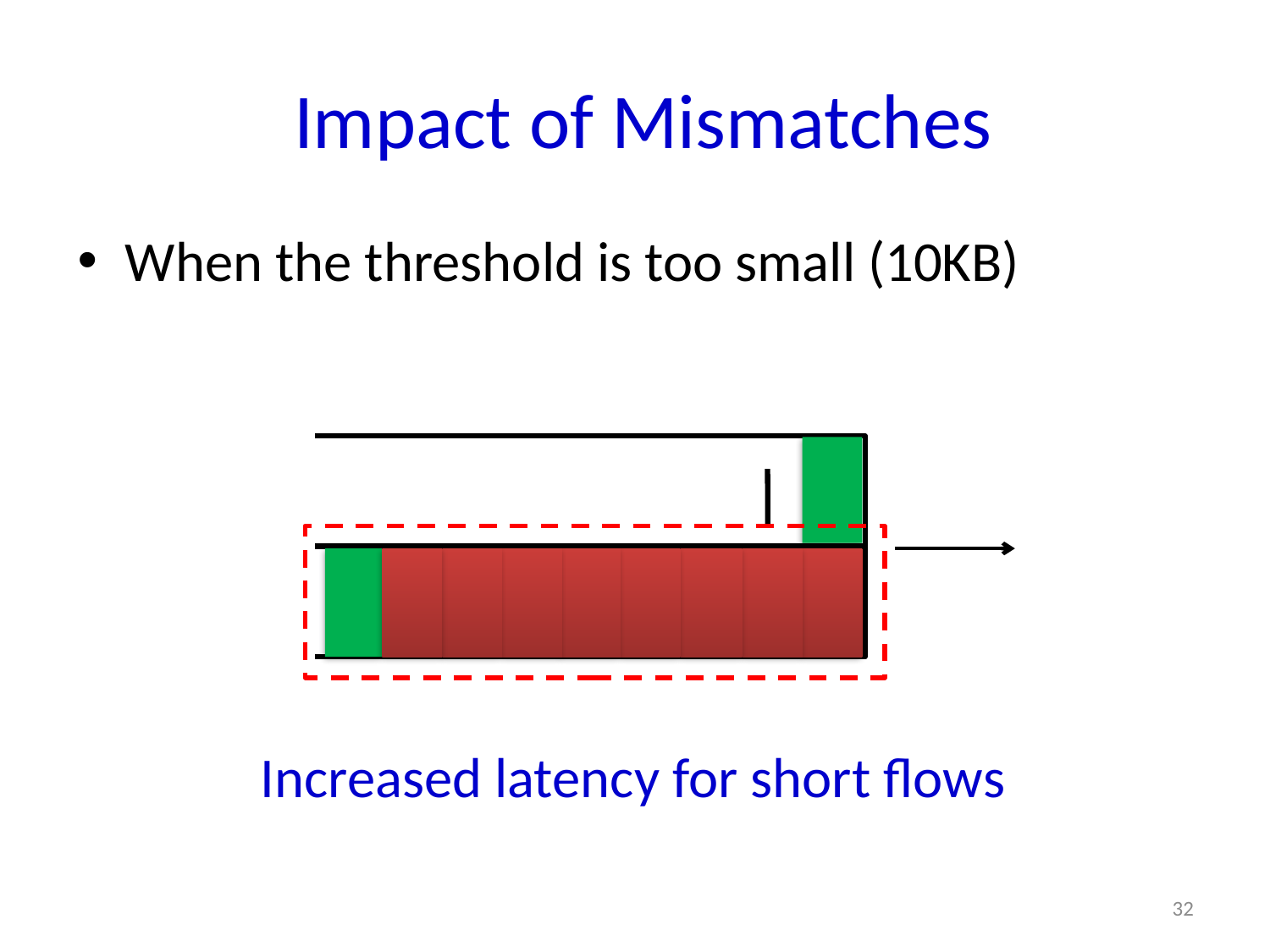

# Impact of Mismatches
When the threshold is too small (10KB)

Increased latency for short flows
32